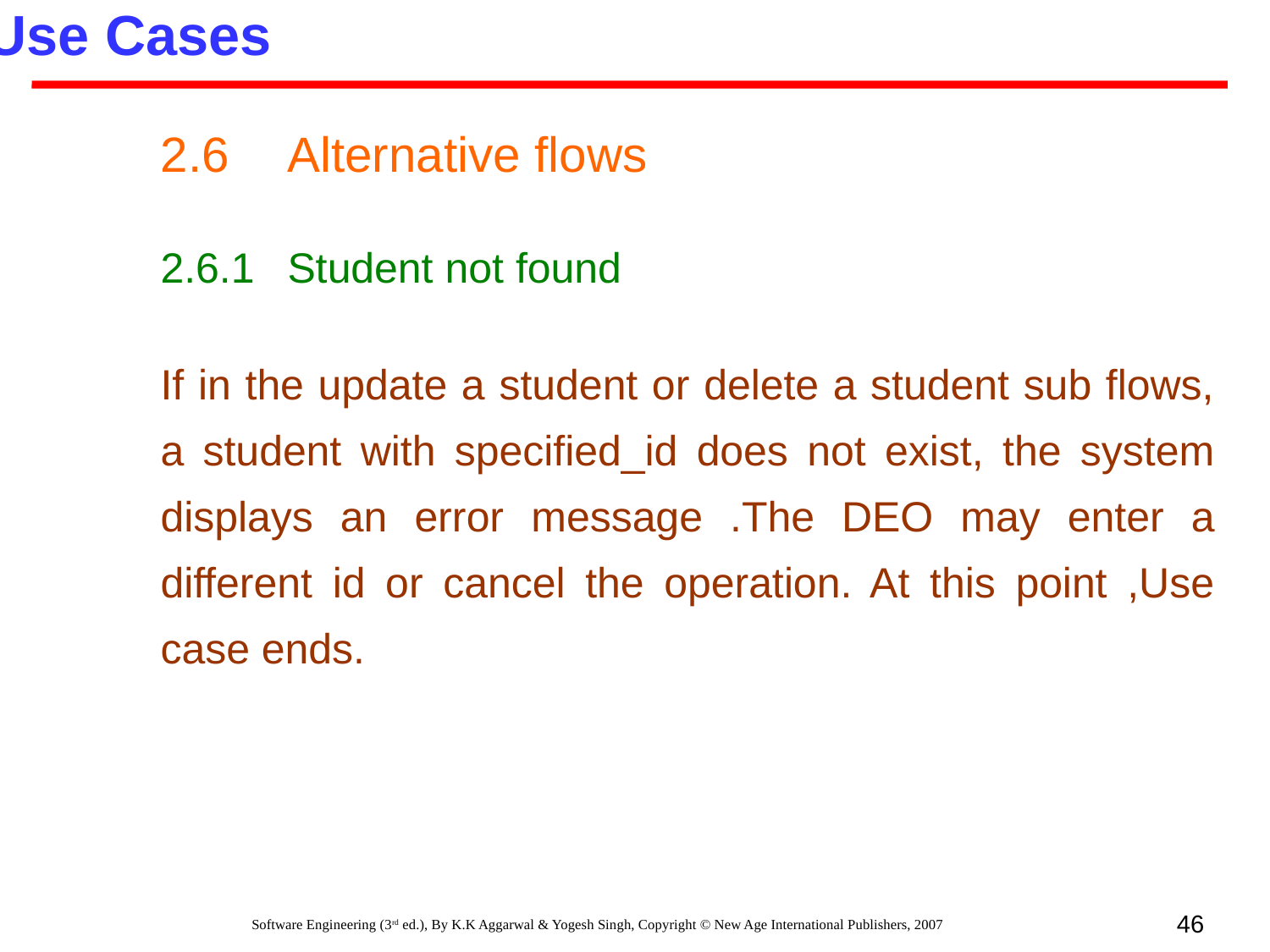

Use Cases

2.6	Alternative flows

2.6.1 	Student not found

If in the update a student or delete a student sub flows, a student with specified_id does not exist, the system displays an error message .The DEO may enter a different id or cancel the operation. At this point ,Use case ends.
46